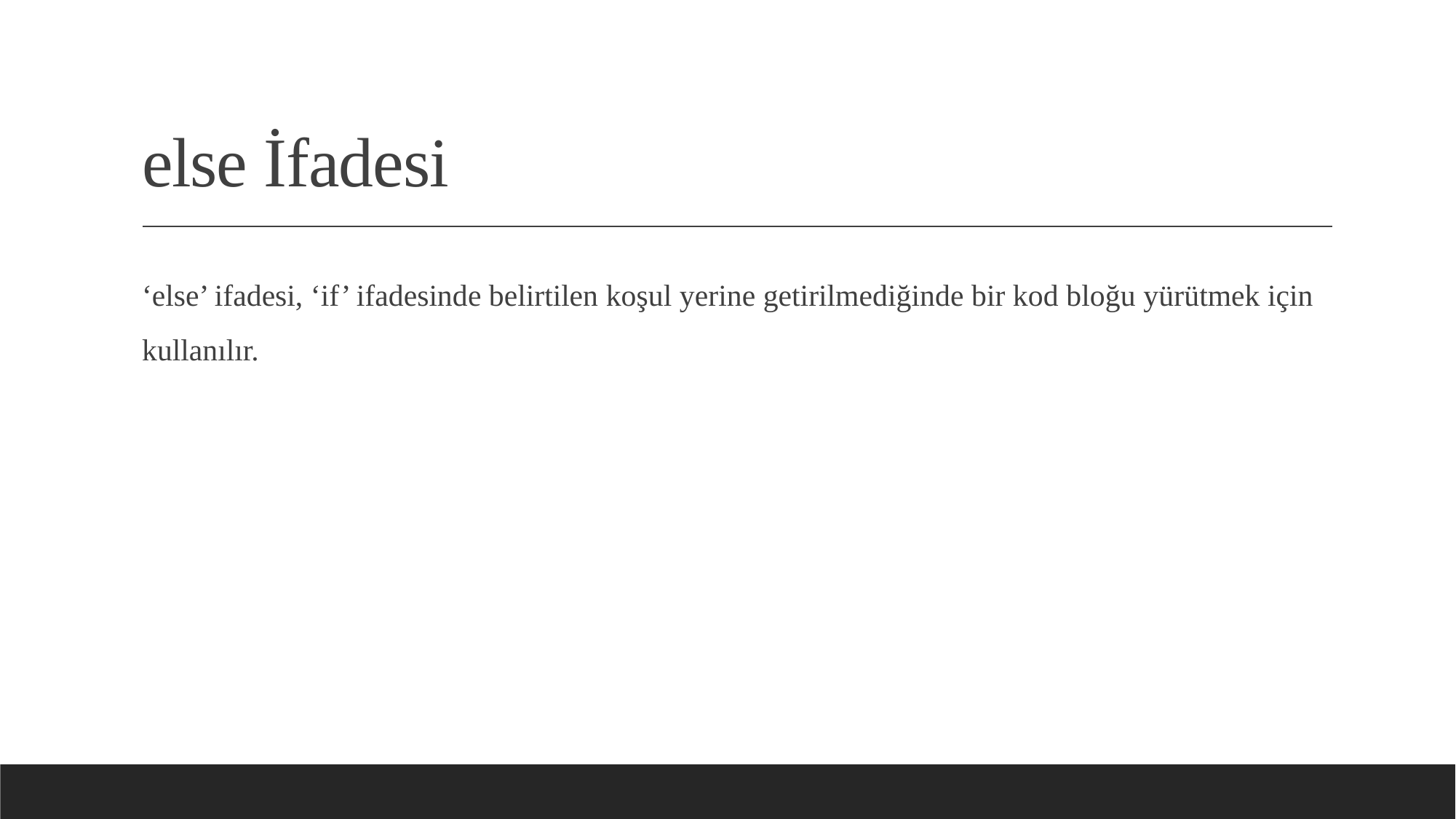

# else İfadesi
‘else’ ifadesi, ‘if’ ifadesinde belirtilen koşul yerine getirilmediğinde bir kod bloğu yürütmek için kullanılır.